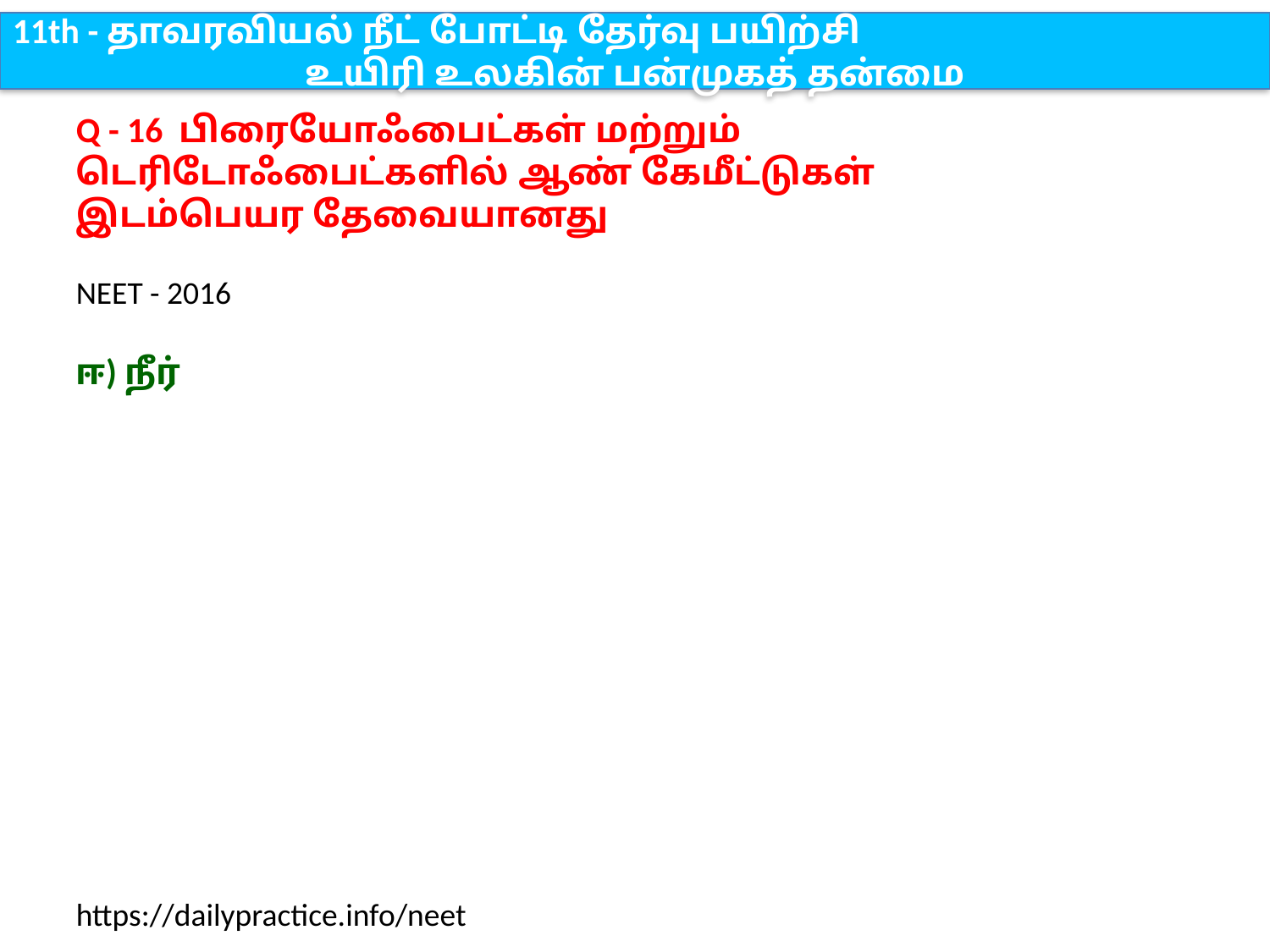

11th - தாவரவியல் நீட் போட்டி தேர்வு பயிற்சி
உயிரி உலகின் பன்முகத் தன்மை

Q - 16  பிரையோஃபைட்கள் மற்றும் டெரிடோஃபைட்களில் ஆண் கேமீட்டுகள் இடம்பெயர தேவையானது

NEET - 2016

ஈ) நீர்
https://dailypractice.info/neet